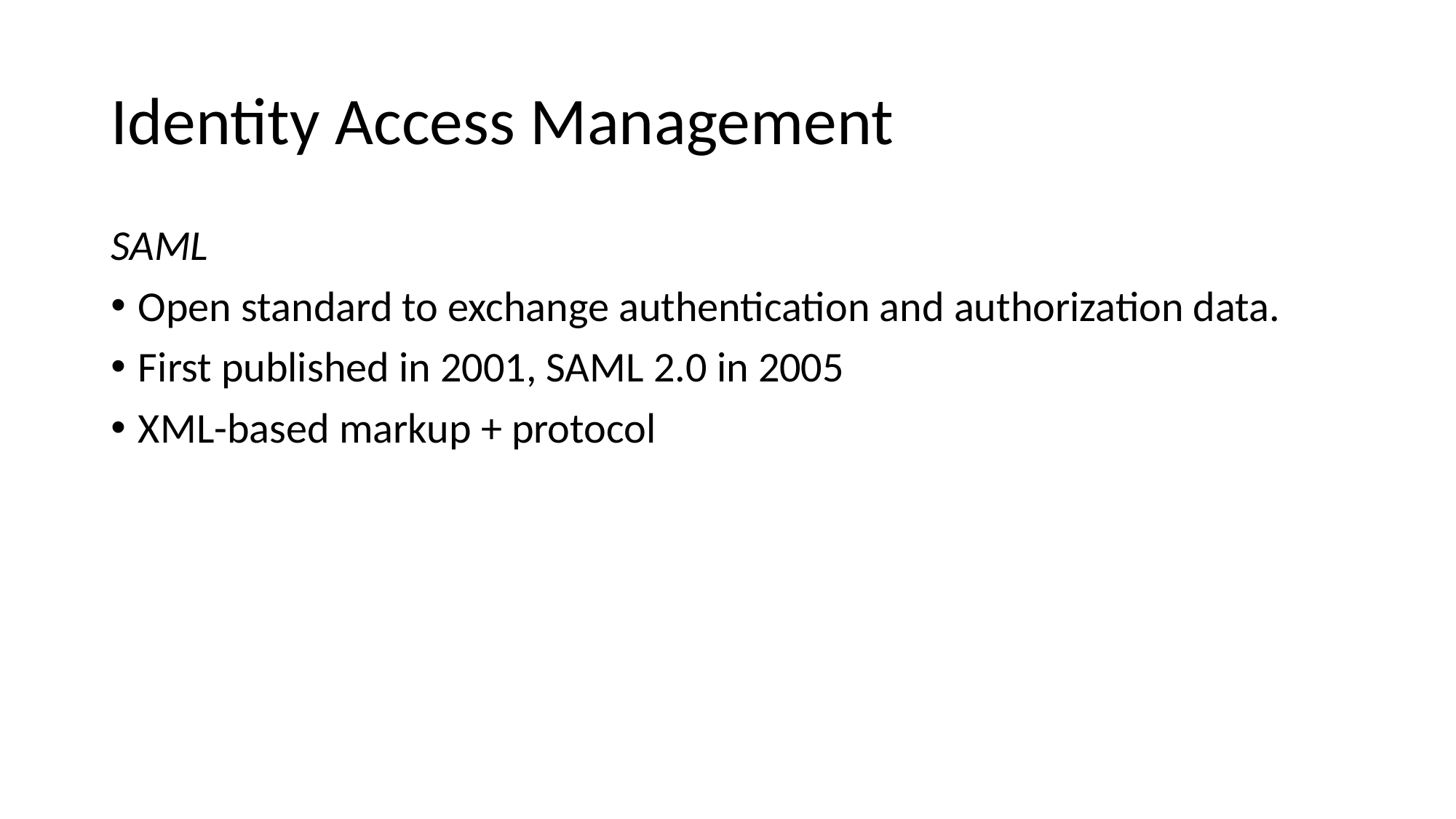

# Identity Access Management
SAML
Open standard to exchange authentication and authorization data.
First published in 2001, SAML 2.0 in 2005
XML-based markup + protocol